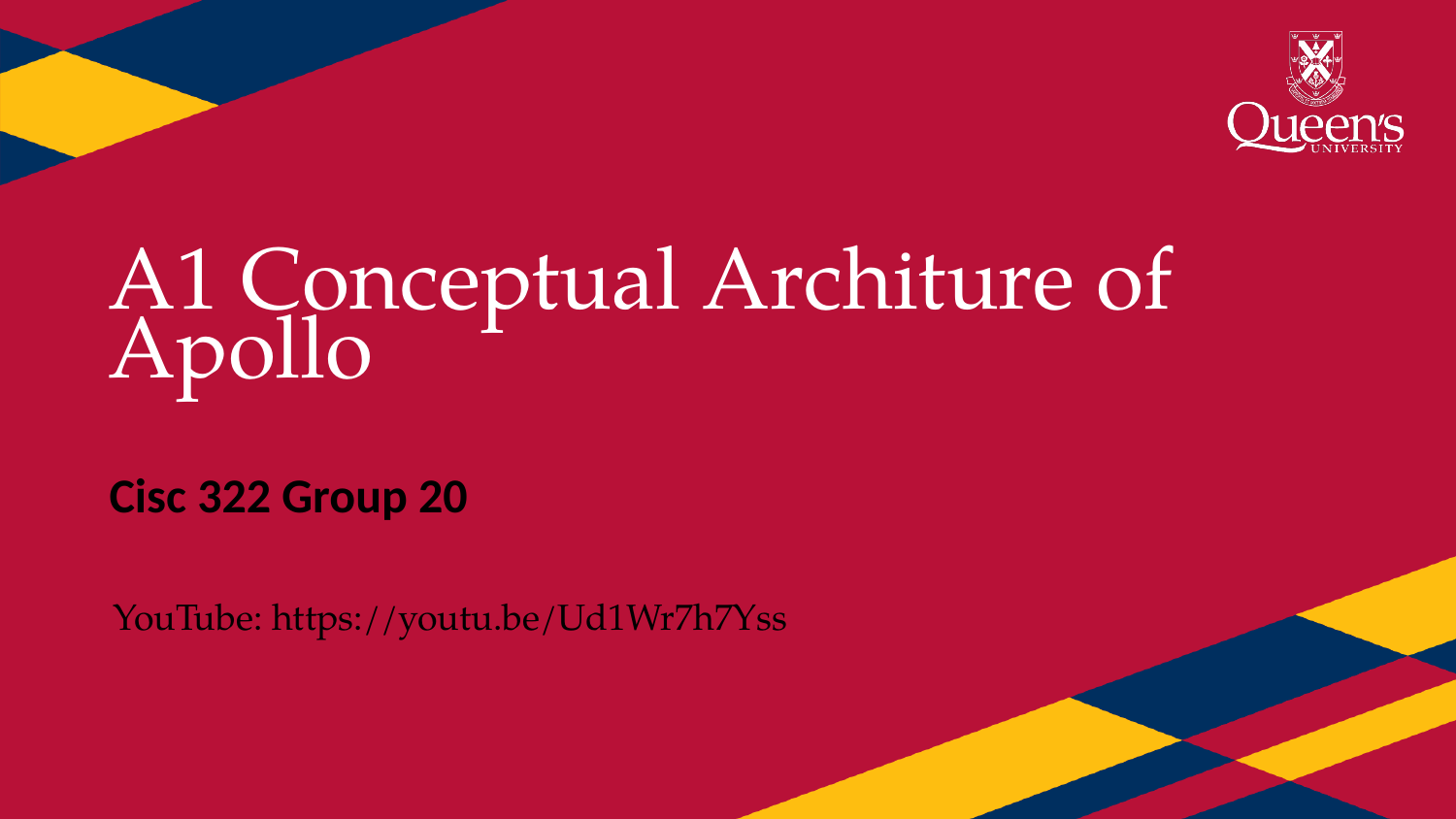

# A1 Conceptual Architure of Apollo
Cisc 322 Group 20
YouTube: https://youtu.be/Ud1Wr7h7Yss